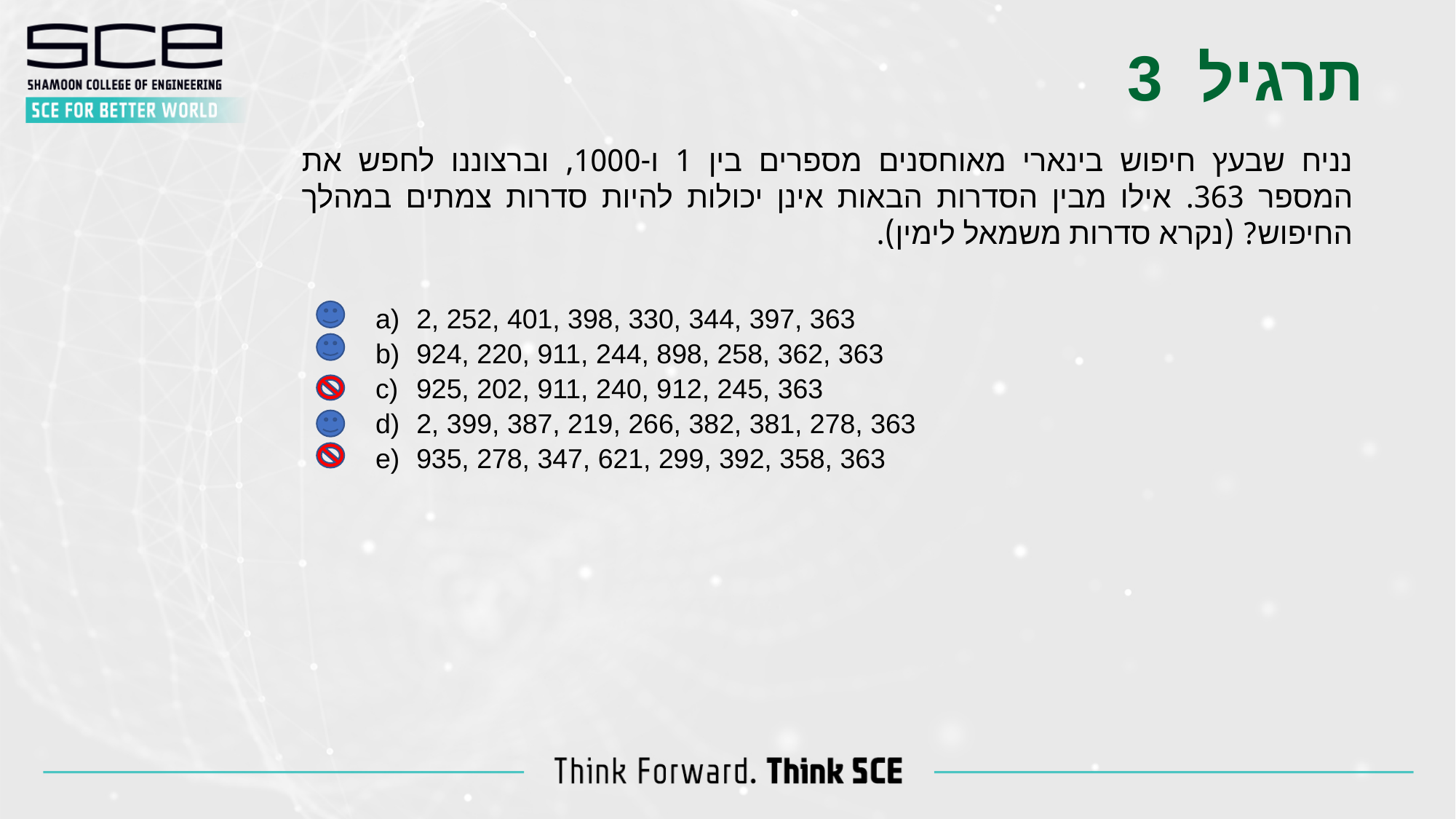

תרגיל  3
נניח שבעץ חיפוש בינארי מאוחסנים מספרים בין 1 ו-1000, וברצוננו לחפש את המספר 363. אילו מבין הסדרות הבאות אינן יכולות להיות סדרות צמתים במהלך החיפוש? (נקרא סדרות משמאל לימין).
2, 252, 401, 398, 330, 344, 397, 363
924, 220, 911, 244, 898, 258, 362, 363
925, 202, 911, 240, 912, 245, 363
2, 399, 387, 219, 266, 382, 381, 278, 363
935, 278, 347, 621, 299, 392, 358, 363